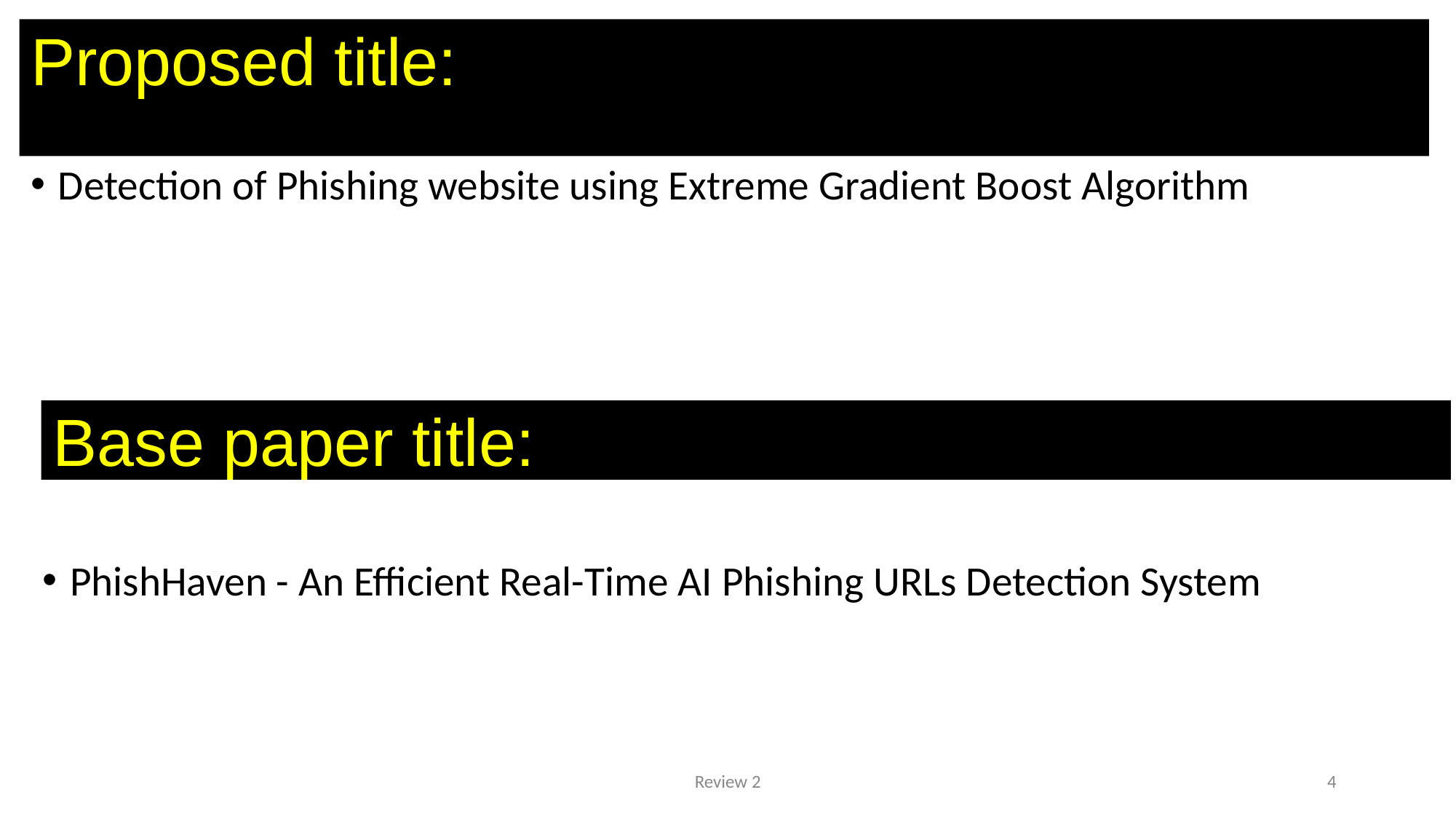

# Proposed title:
Detection of Phishing website using Extreme Gradient Boost Algorithm
Base paper title:
PhishHaven - An Efficient Real-Time AI Phishing URLs Detection System
Review 2
4